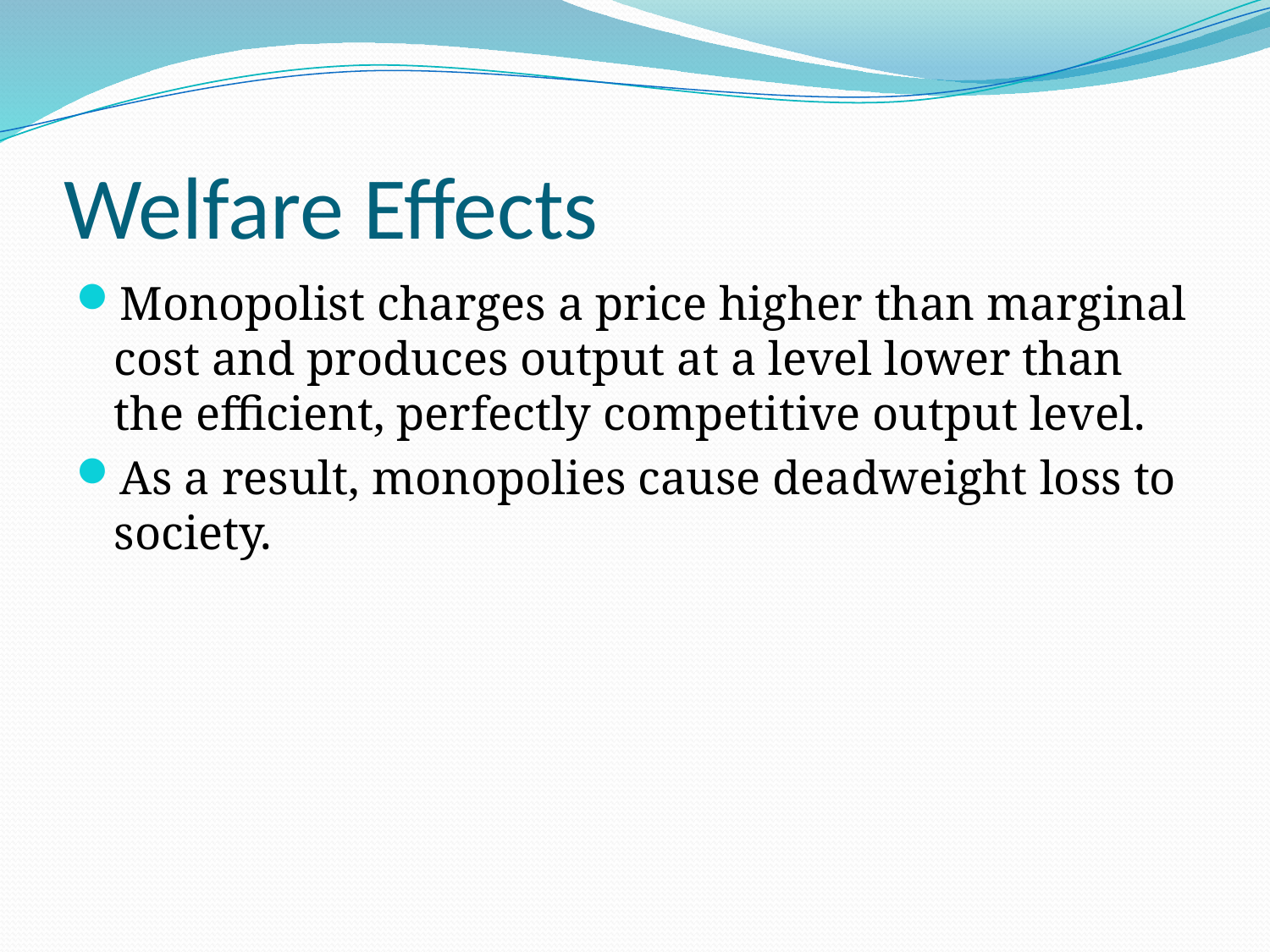

# Welfare Effects
Monopolist charges a price higher than marginal cost and produces output at a level lower than the efficient, perfectly competitive output level.
As a result, monopolies cause deadweight loss to society.